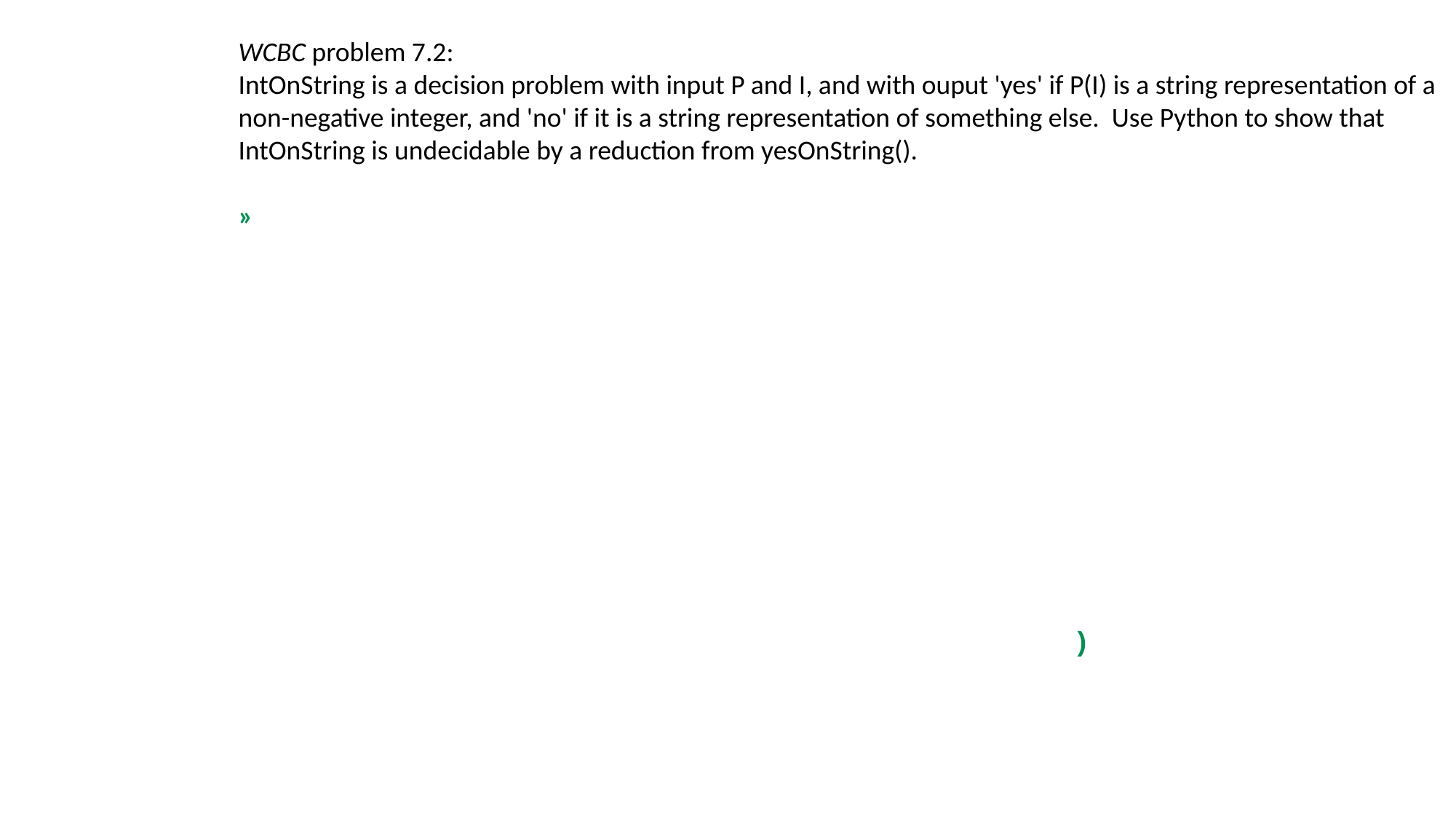

WCBC problem 7.2:
IntOnString is a decision problem with input P and I, and with ouput 'yes' if P(I) is a string representation of a non-negative integer, and 'no' if it is a string representation of something else.  Use Python to show that IntOnString is undecidable by a reduction from yesOnString().

»import utils
from universal import Universal
def alterYesToInts(inString):
     '''Return non-negative int as string iff
     progString(newInString) returns 'yes'
     '''
     (progString,newInString) = utils.DESS(inString)
     val = universal(progString,newInString)
     if val == 'yes': return '1'
     else: return '-&'

def yesViaInts(progString,inString):
    singleString = utils.ESS(progString,inString)
    return intOnString(alterYesToInts(singleString))